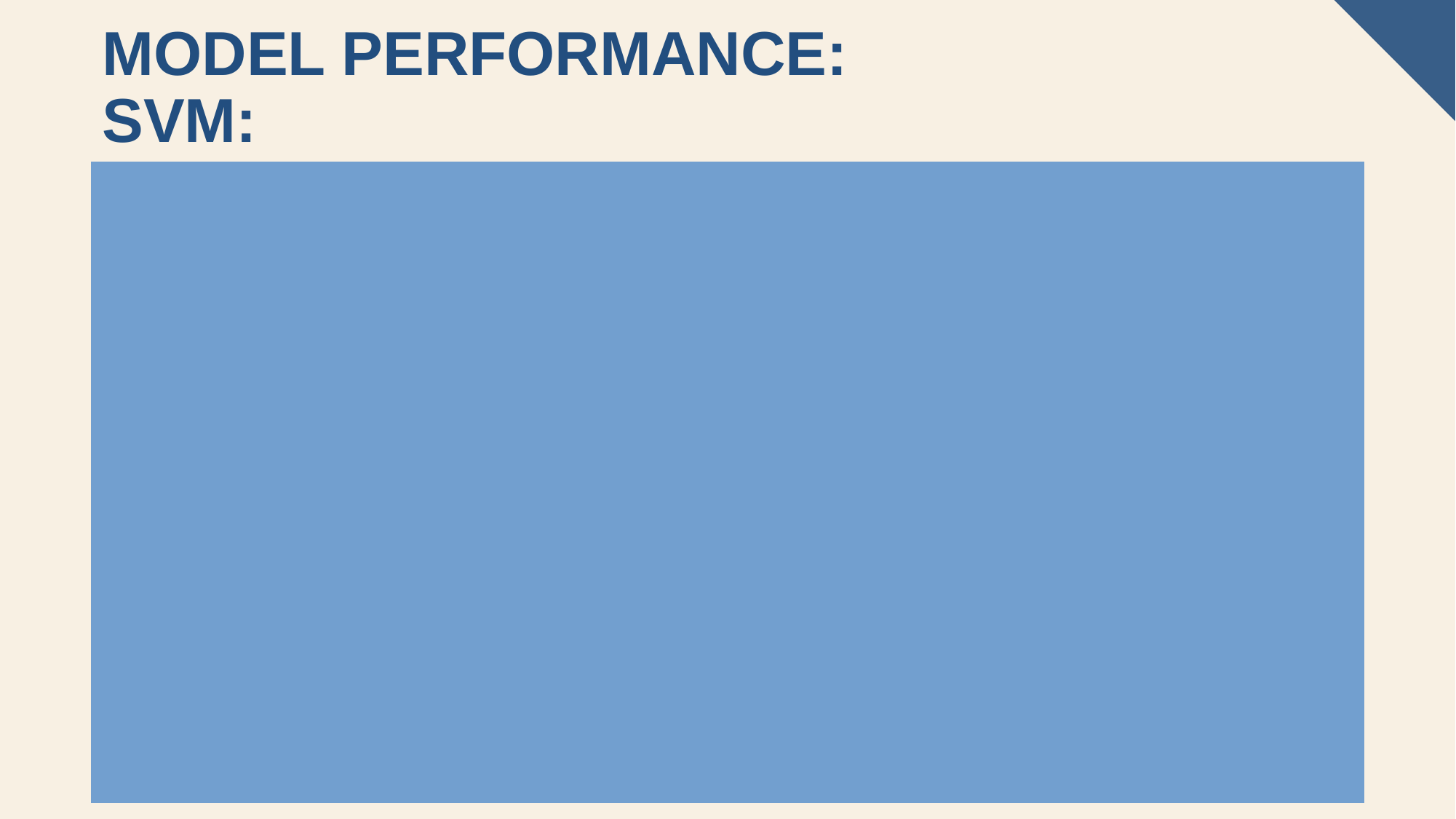

# Model Performance: svm:
Results for SVM:
Accuracy: 1.0
Precision: 1.0
Recall: 1.0
F1 Score: 1.0
Confusion Matrix:
[[14  0  0]
 [ 0 14  0]
 [ 0  0  8]]

9